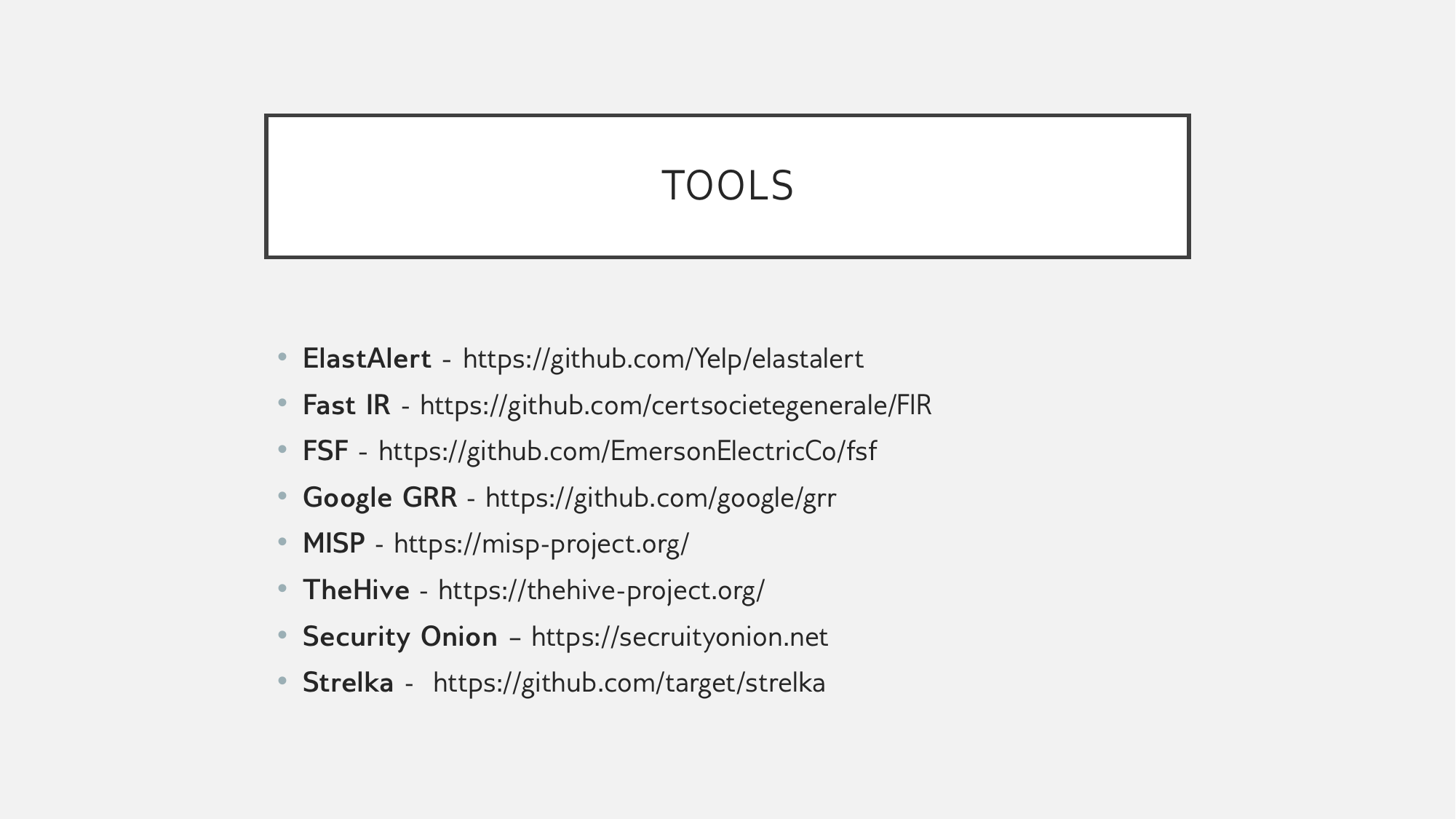

# Tools
ElastAlert - https://github.com/Yelp/elastalert
Fast IR - https://github.com/certsocietegenerale/FIR
FSF - https://github.com/EmersonElectricCo/fsf
Google GRR - https://github.com/google/grr
MISP - https://misp-project.org/
TheHive - https://thehive-project.org/
Security Onion – https://secruityonion.net
Strelka -  https://github.com/target/strelka